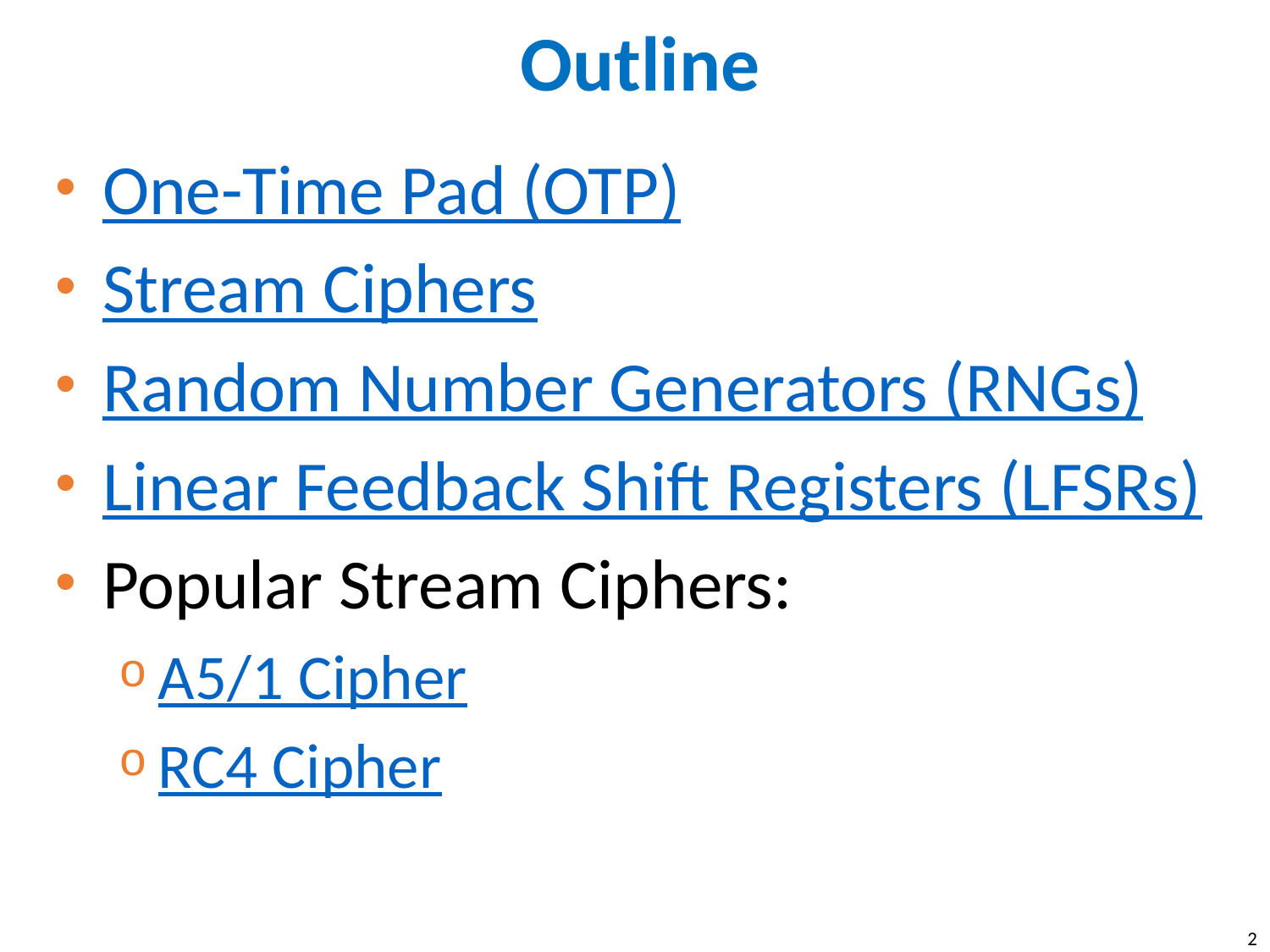

# Outline
One-Time Pad (OTP)
Stream Ciphers
Random Number Generators (RNGs)
Linear Feedback Shift Registers (LFSRs)
Popular Stream Ciphers:
A5/1 Cipher
RC4 Cipher

2